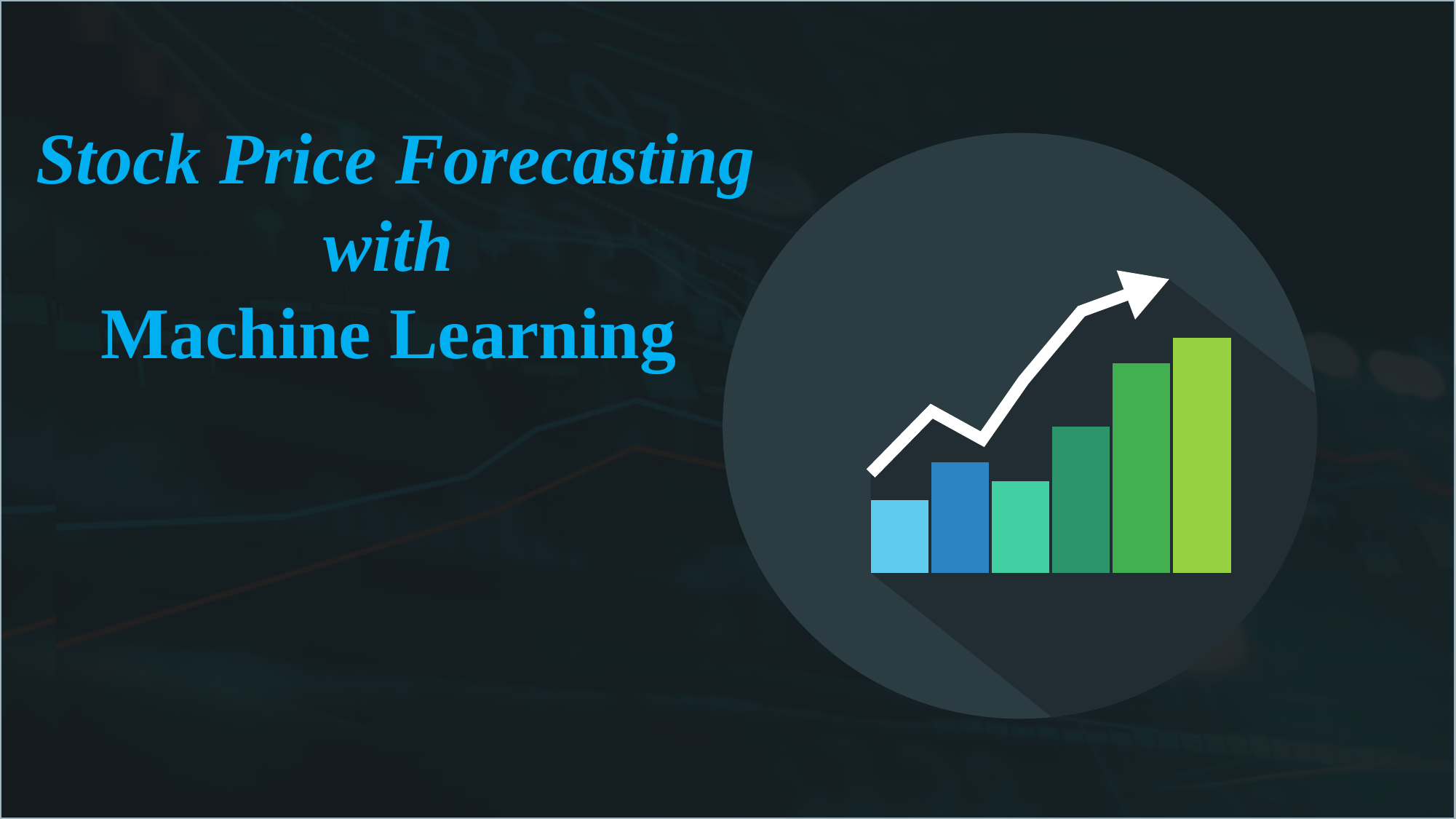

#
 Stock Price Forecasting
with
Machine Learning